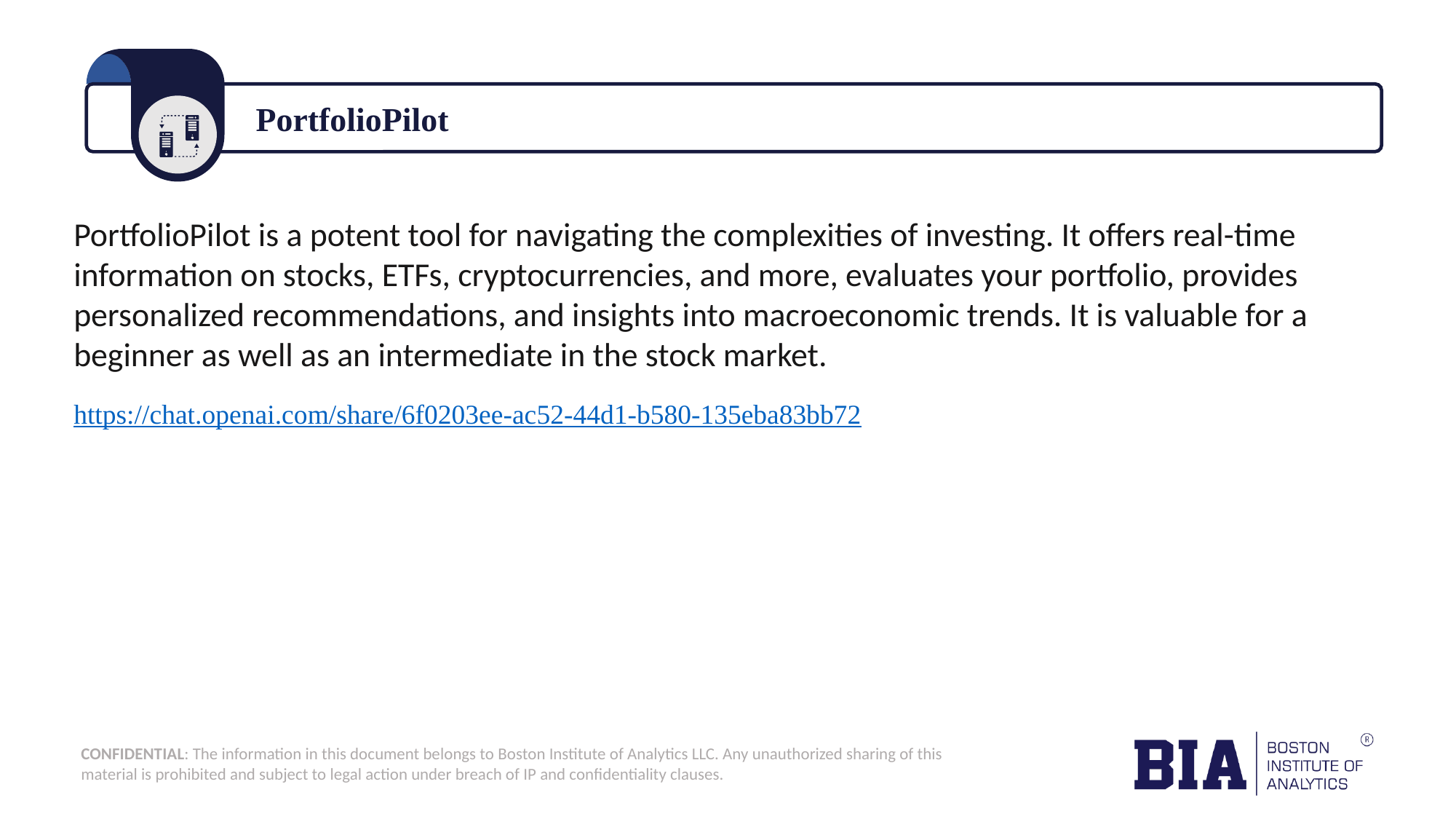

PortfolioPilot

PortfolioPilot is a potent tool for navigating the complexities of investing. It offers real-time information on stocks, ETFs, cryptocurrencies, and more, evaluates your portfolio, provides personalized recommendations, and insights into macroeconomic trends. It is valuable for a beginner as well as an intermediate in the stock market.
https://chat.openai.com/share/6f0203ee-ac52-44d1-b580-135eba83bb72